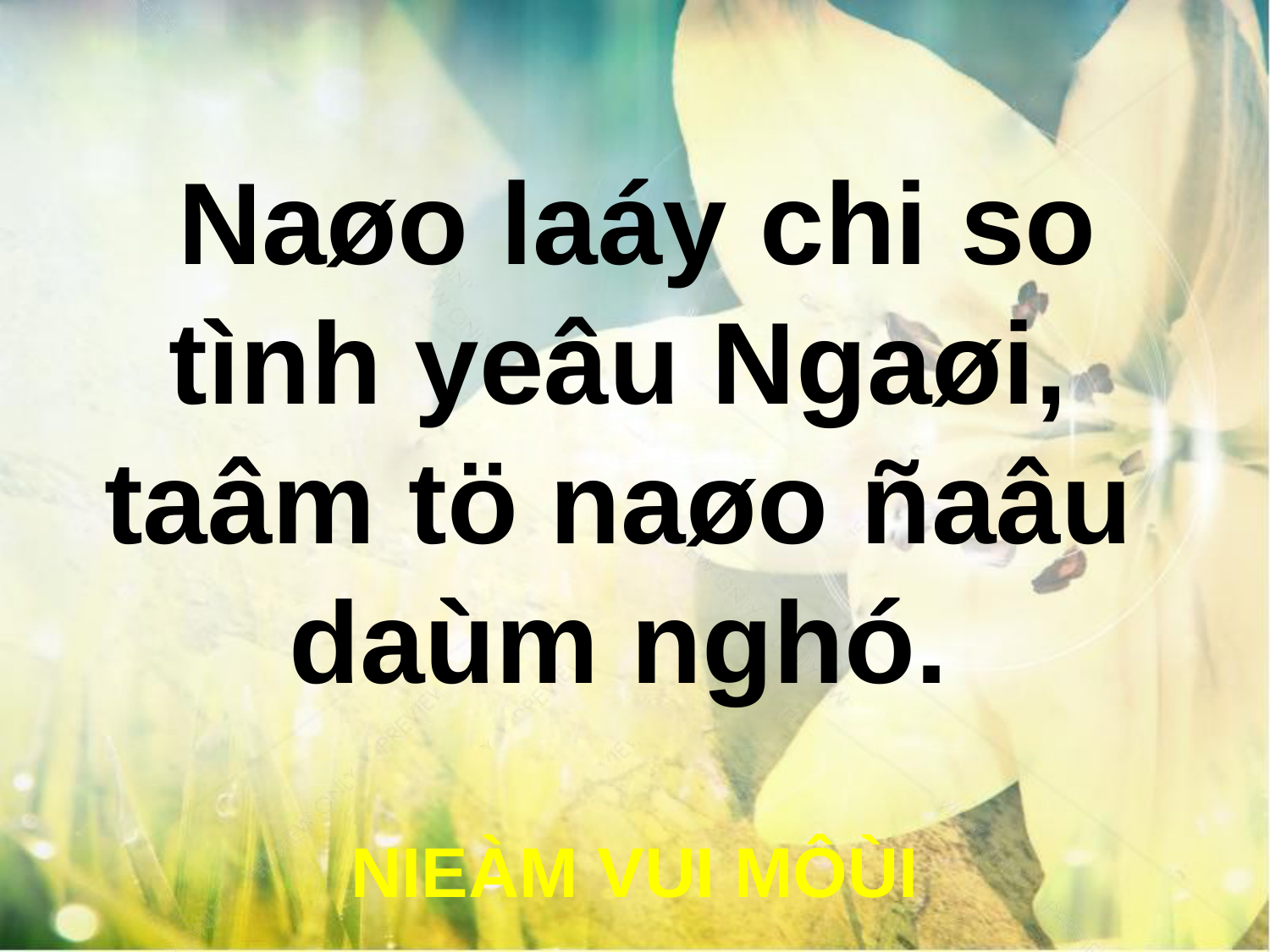

Naøo laáy chi so
tình yeâu Ngaøi,
taâm tö naøo ñaâu
daùm nghó.
NIEÀM VUI MÔÙI